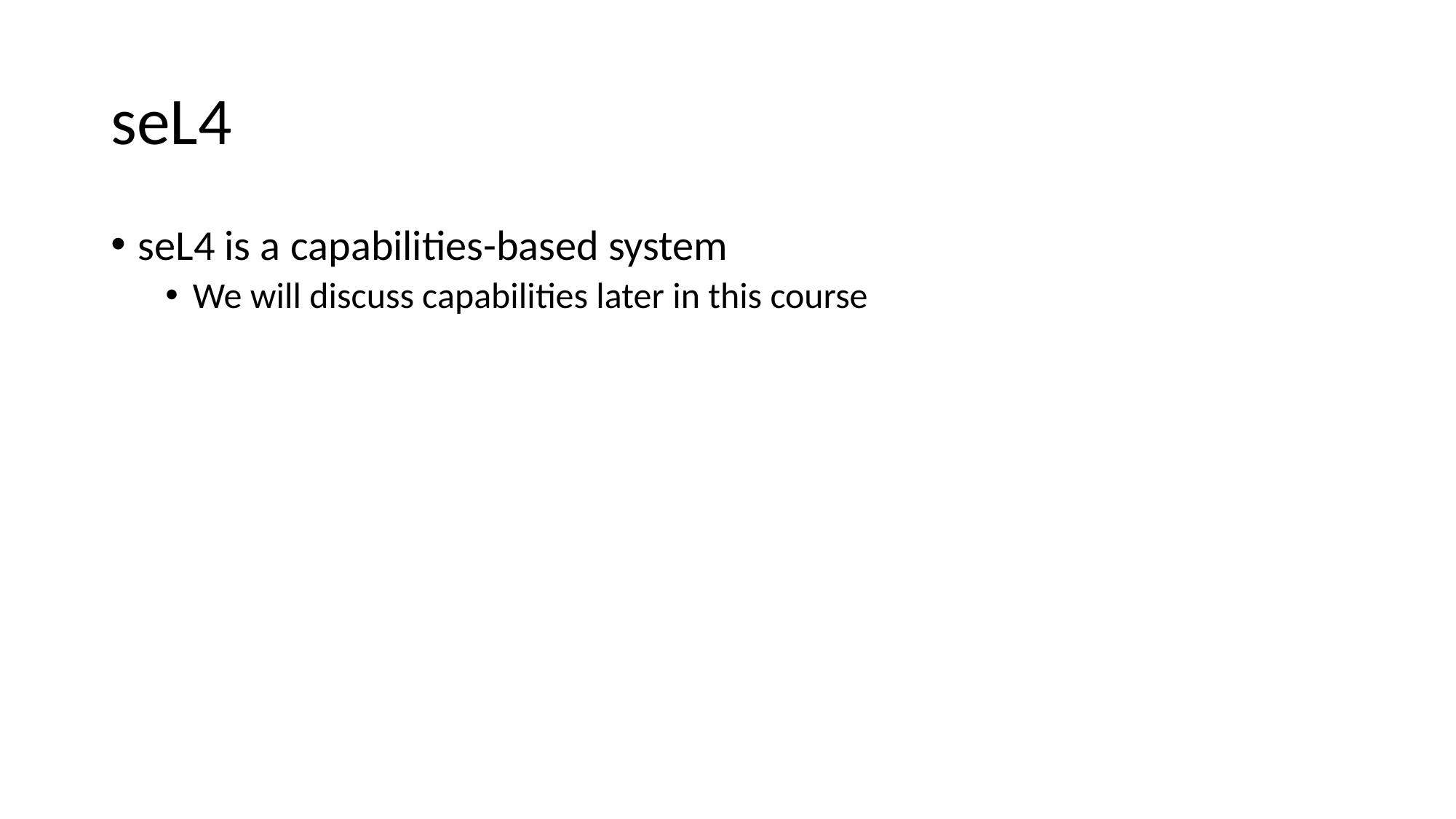

# seL4
seL4 is a capabilities-based system
We will discuss capabilities later in this course